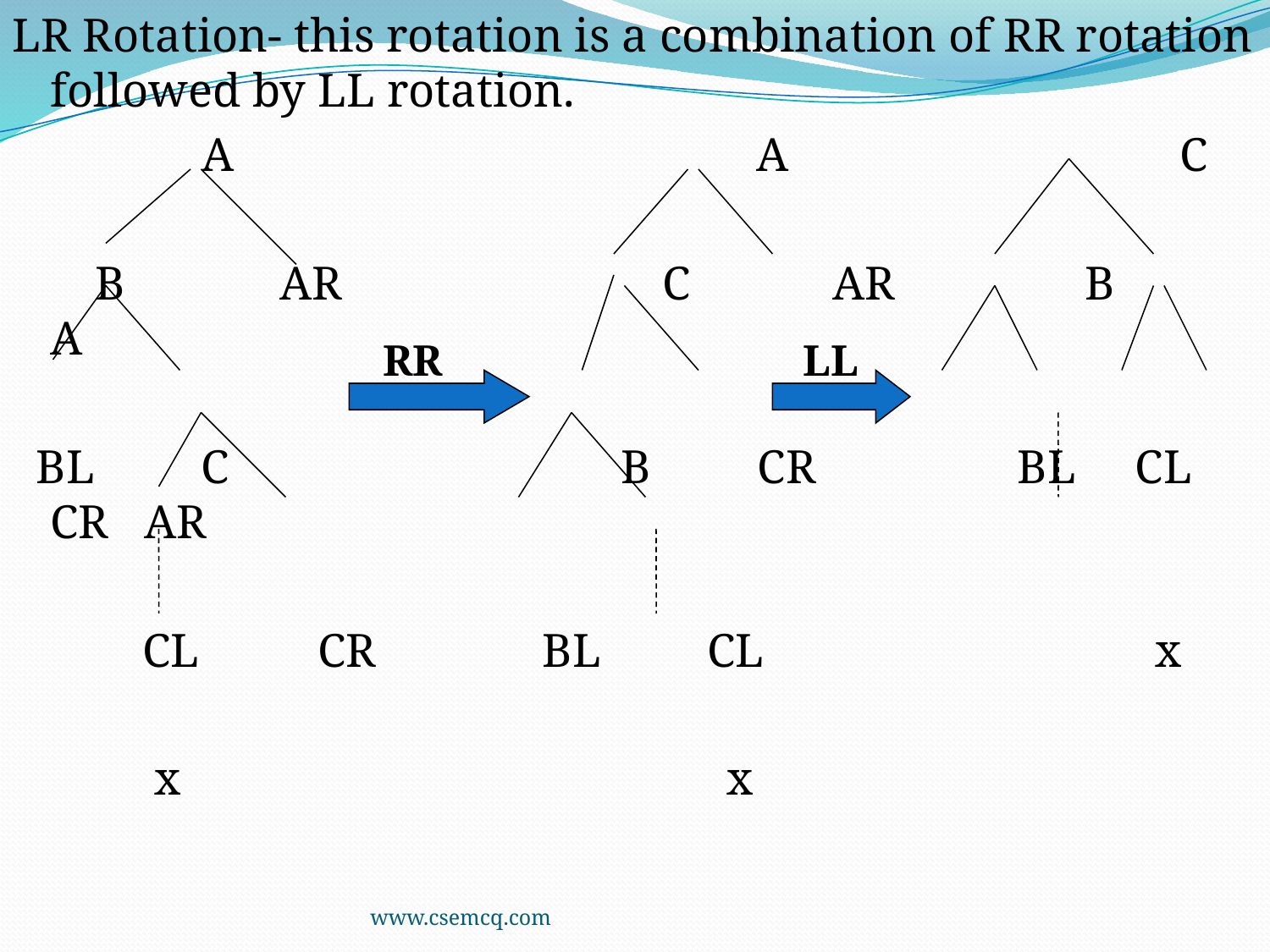

LR Rotation- this rotation is a combination of RR rotation followed by LL rotation.
                A                                            A                                 C

       B             AR                           C            AR                B             A

  BL         C                                 B         CR                 BL     CL  CR   AR

           CL          CR              BL         CL                                 x

            x                                              x

RR
LL

www.csemcq.com